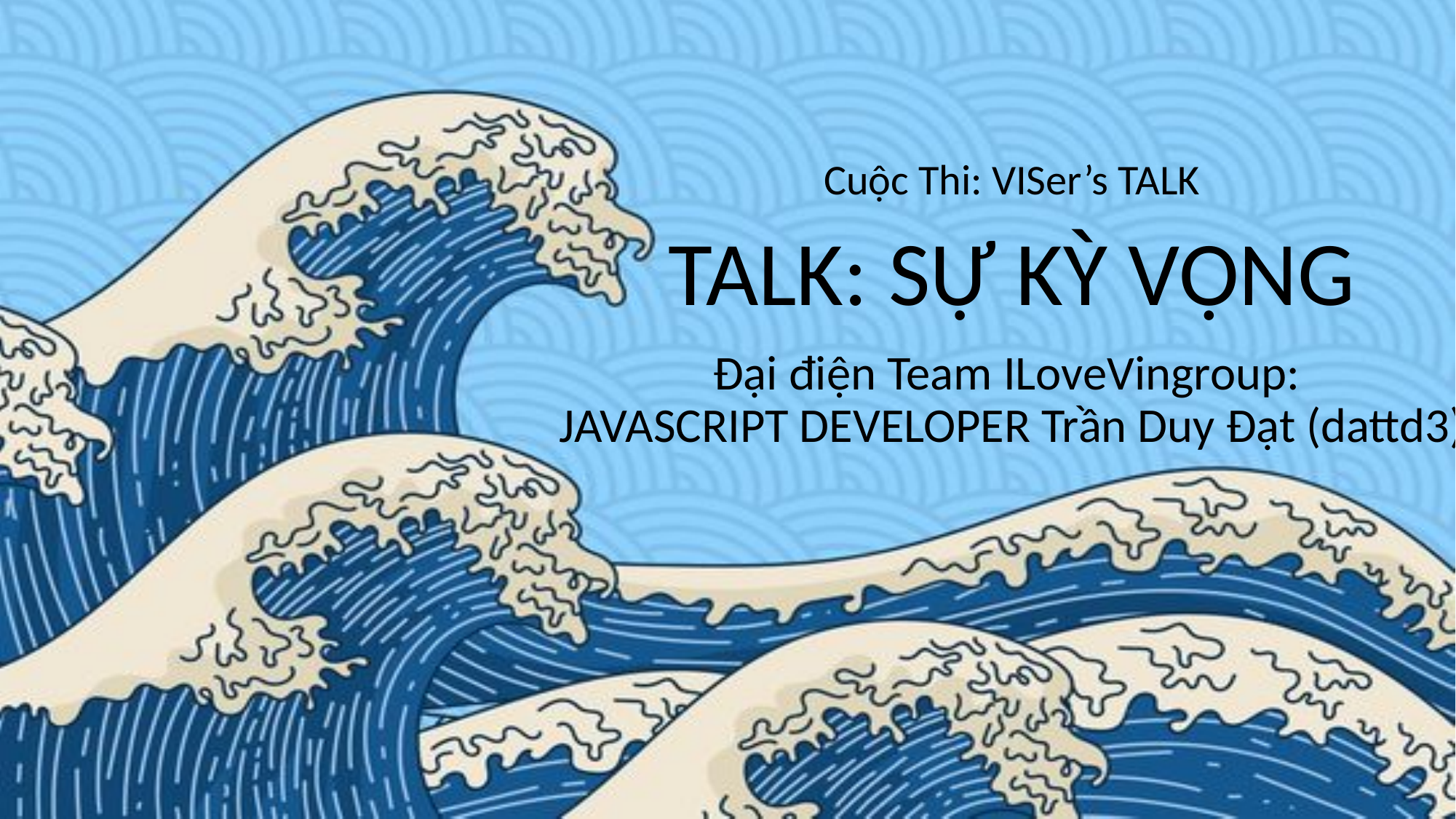

Cuộc Thi: VISer’s TALK
# TALK: SỰ KỲ VỌNG
Đại điện Team ILoveVingroup:
JAVASCRIPT DEVELOPER Trần Duy Đạt (dattd3)